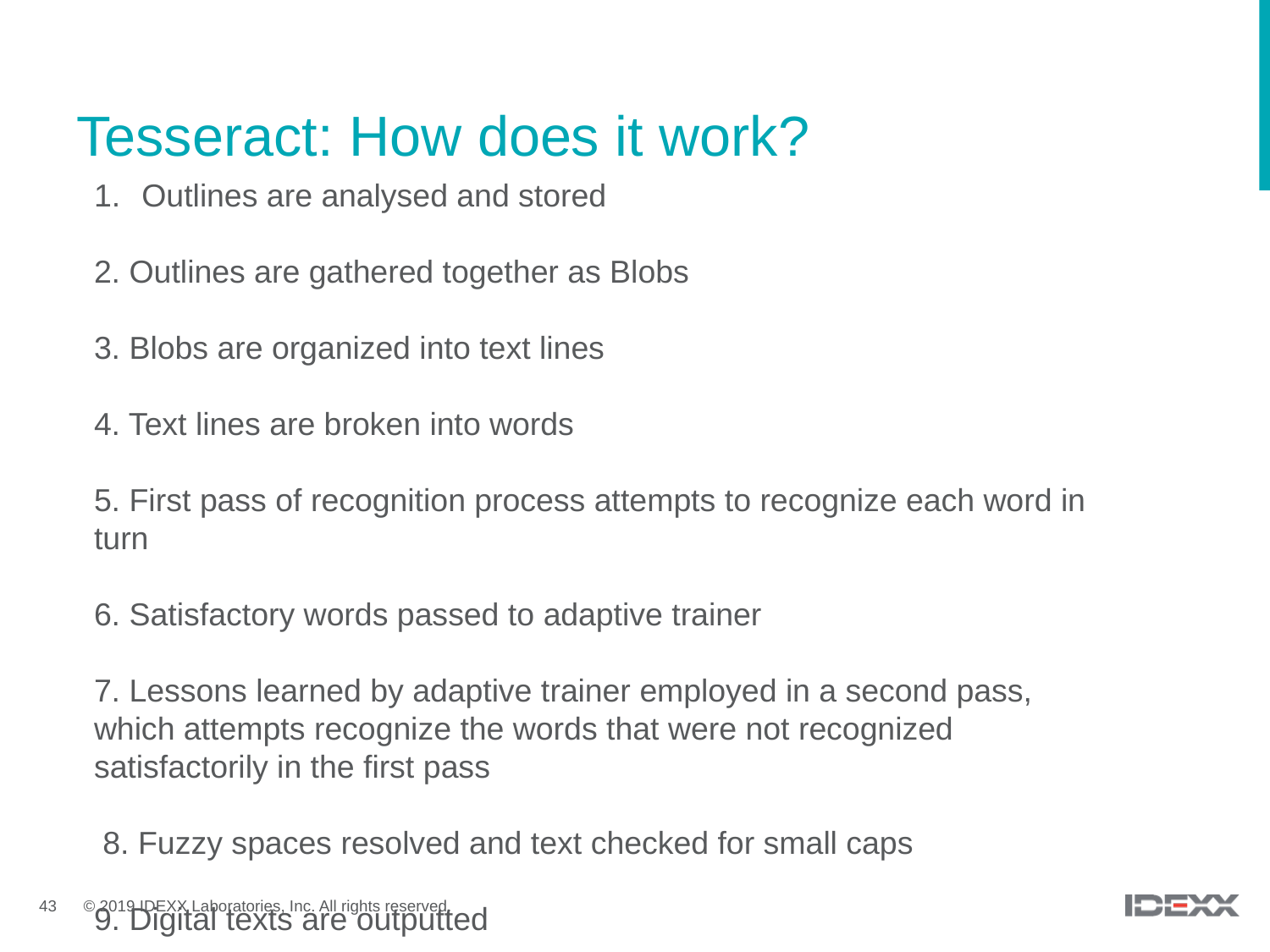

# Tesseract: How does it work?
Outlines are analysed and stored

2. Outlines are gathered together as Blobs

3. Blobs are organized into text lines

4. Text lines are broken into words

5. First pass of recognition process attempts to recognize each word in turn

6. Satisfactory words passed to adaptive trainer

7. Lessons learned by adaptive trainer employed in a second pass, which attempts recognize the words that were not recognized satisfactorily in the first pass

 8. Fuzzy spaces resolved and text checked for small caps

9. Digital texts are outputted